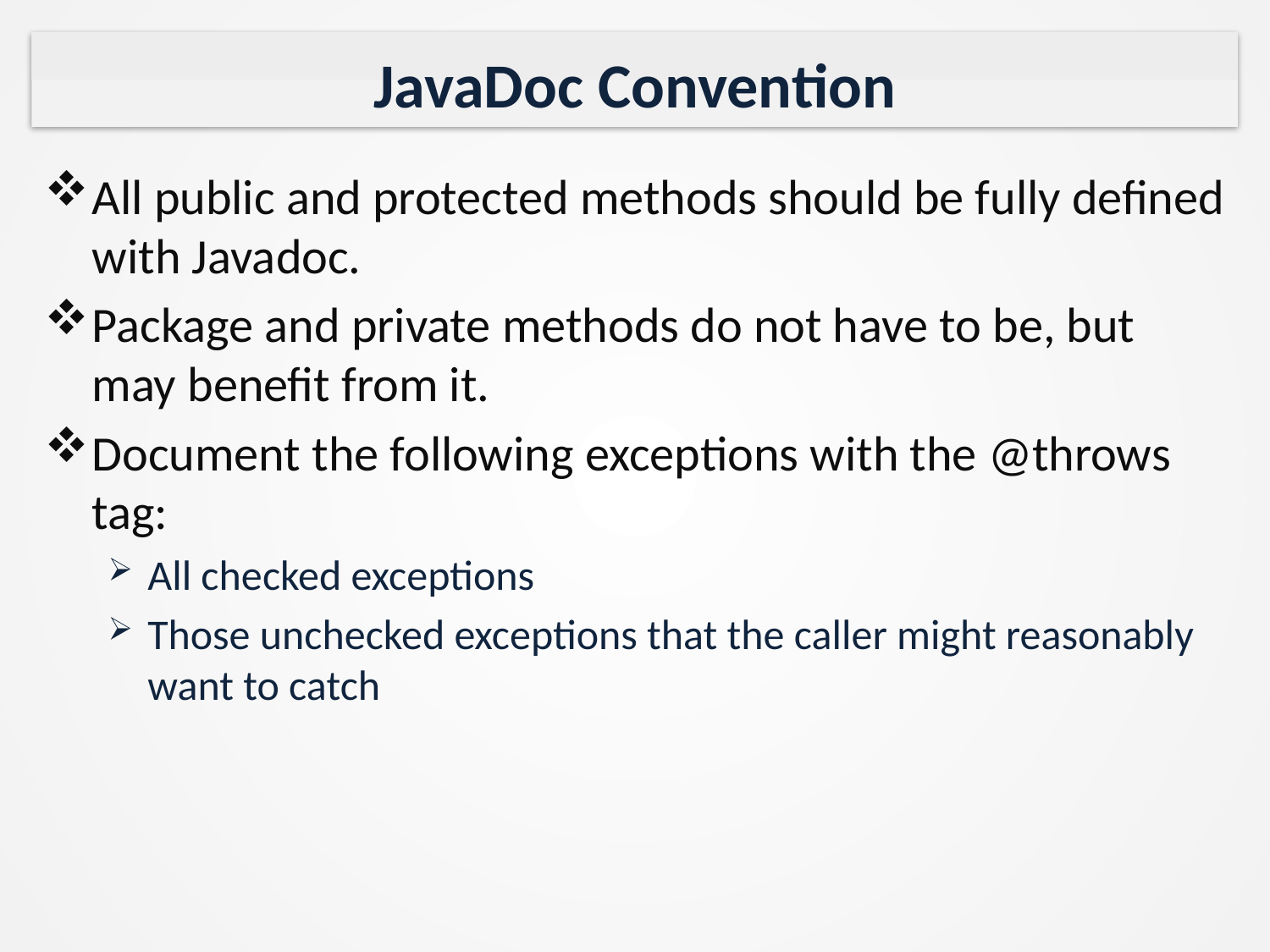

# JavaDoc Convention
All public and protected methods should be fully defined with Javadoc.
Package and private methods do not have to be, but may benefit from it.
Document the following exceptions with the @throws tag:
All checked exceptions
Those unchecked exceptions that the caller might reasonably want to catch